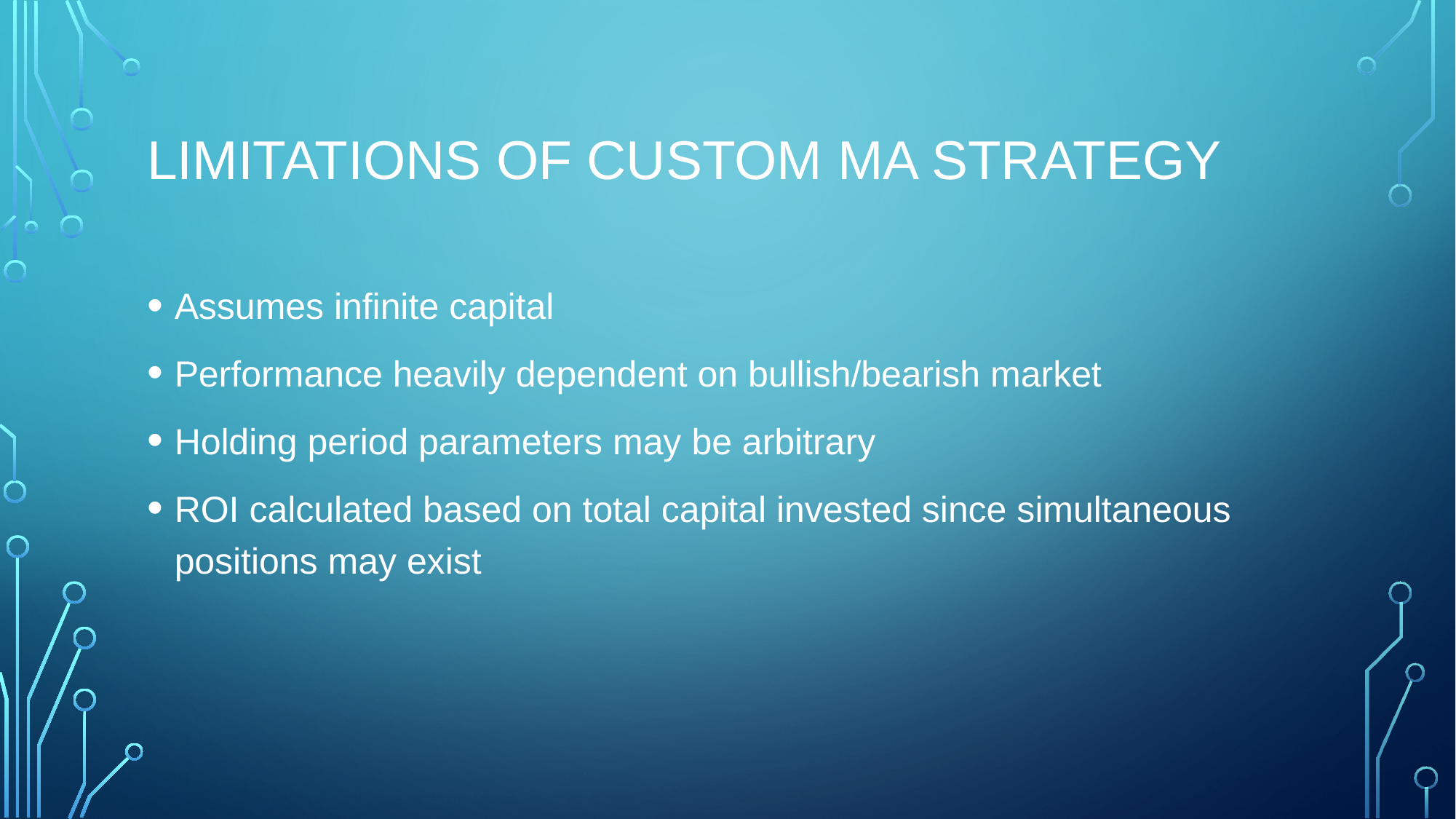

# Limitations of custom MA strategy
Assumes infinite capital
Performance heavily dependent on bullish/bearish market
Holding period parameters may be arbitrary
ROI calculated based on total capital invested since simultaneous positions may exist